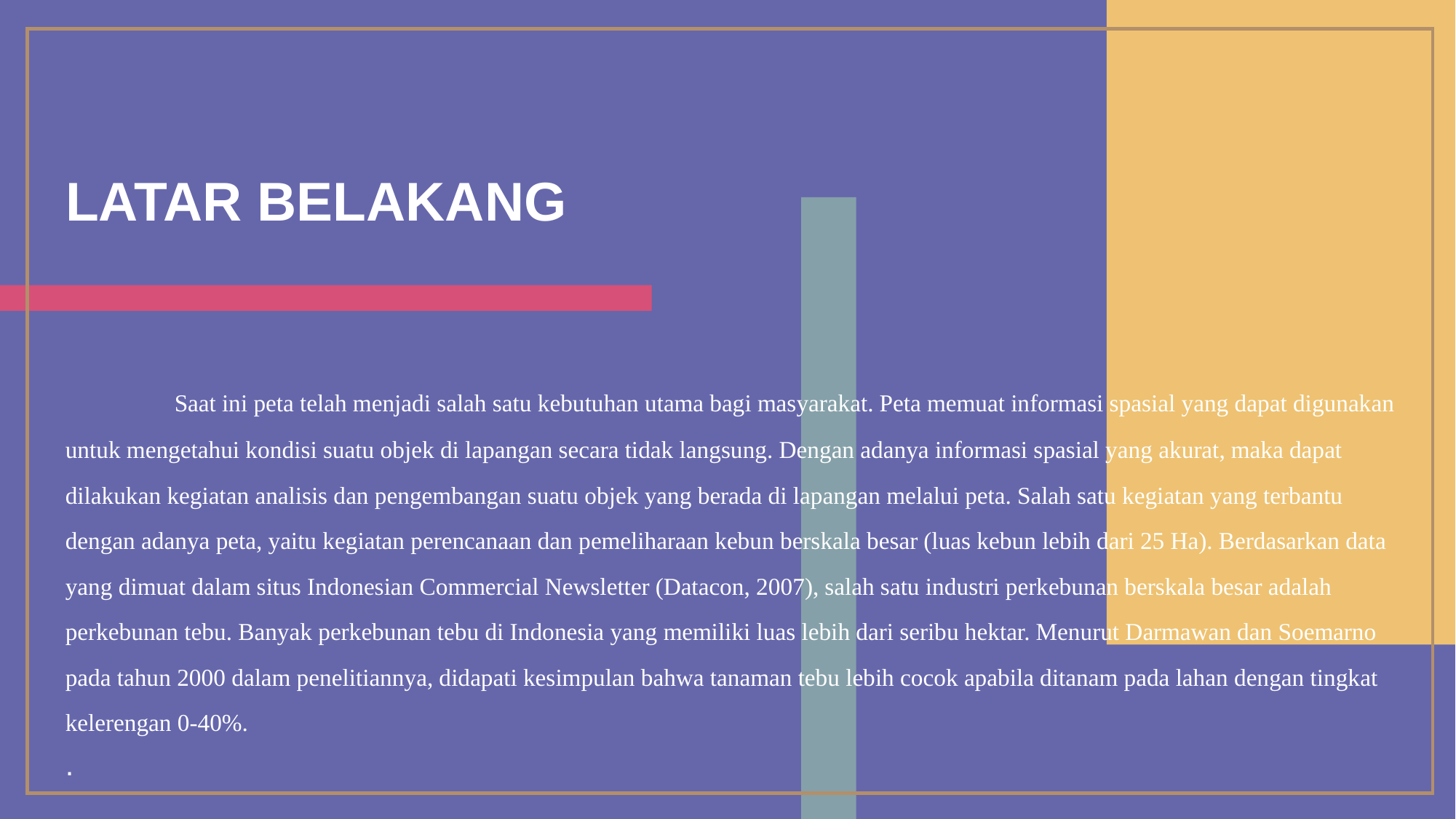

# Latar belakang
	Saat ini peta telah menjadi salah satu kebutuhan utama bagi masyarakat. Peta memuat informasi spasial yang dapat digunakan untuk mengetahui kondisi suatu objek di lapangan secara tidak langsung. Dengan adanya informasi spasial yang akurat, maka dapat dilakukan kegiatan analisis dan pengembangan suatu objek yang berada di lapangan melalui peta. Salah satu kegiatan yang terbantu dengan adanya peta, yaitu kegiatan perencanaan dan pemeliharaan kebun berskala besar (luas kebun lebih dari 25 Ha). Berdasarkan data yang dimuat dalam situs Indonesian Commercial Newsletter (Datacon, 2007), salah satu industri perkebunan berskala besar adalah perkebunan tebu. Banyak perkebunan tebu di Indonesia yang memiliki luas lebih dari seribu hektar. Menurut Darmawan dan Soemarno pada tahun 2000 dalam penelitiannya, didapati kesimpulan bahwa tanaman tebu lebih cocok apabila ditanam pada lahan dengan tingkat kelerengan 0-40%.
.